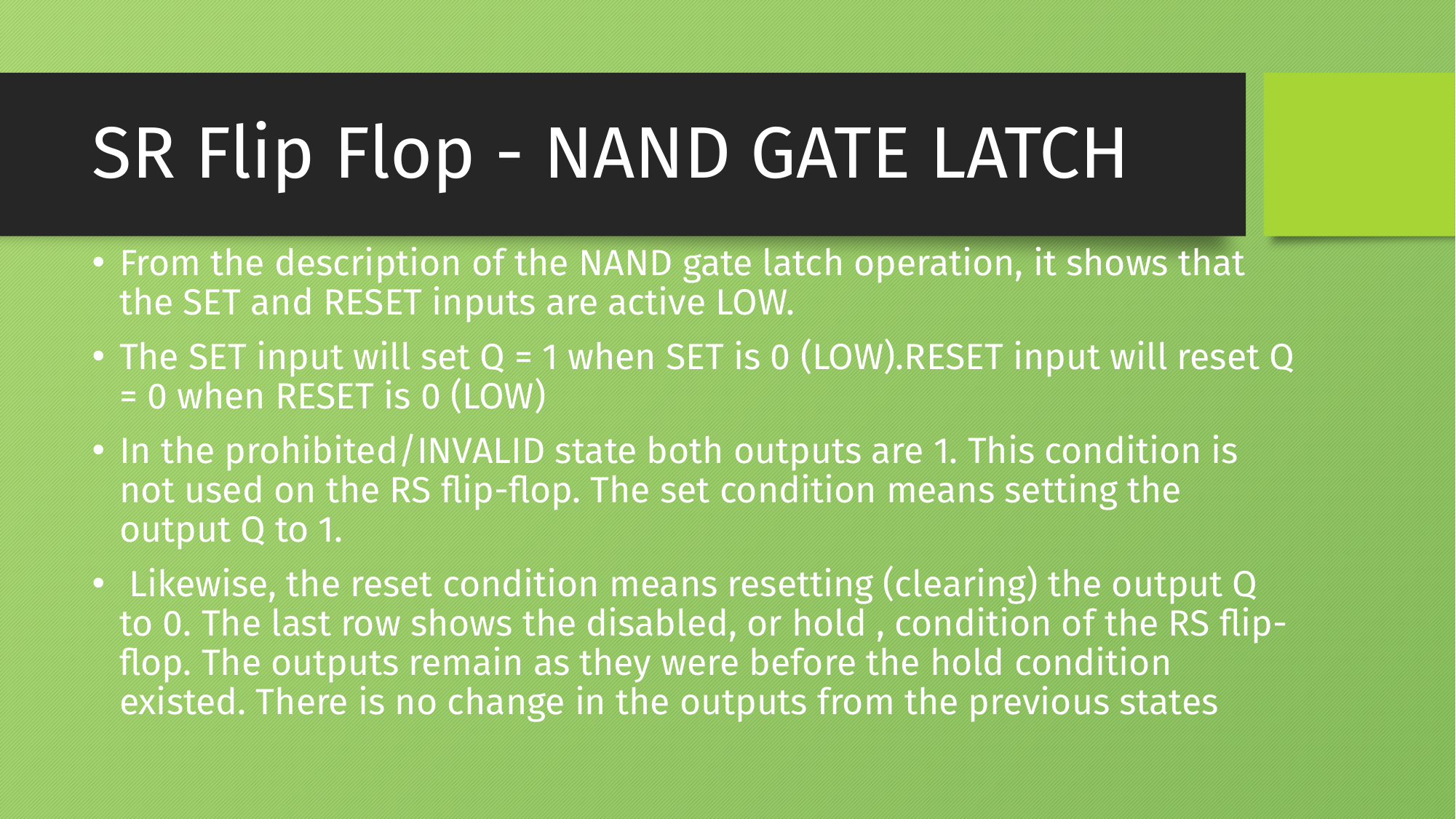

# SR Flip Flop - NAND GATE LATCH
From the description of the NAND gate latch operation, it shows that the SET and RESET inputs are active LOW.
The SET input will set Q = 1 when SET is 0 (LOW).RESET input will reset Q = 0 when RESET is 0 (LOW)
In the prohibited/INVALID state both outputs are 1. This condition is not used on the RS flip-flop. The set condition means setting the output Q to 1.
 Likewise, the reset condition means resetting (clearing) the output Q to 0. The last row shows the disabled, or hold , condition of the RS flip-flop. The outputs remain as they were before the hold condition existed. There is no change in the outputs from the previous states